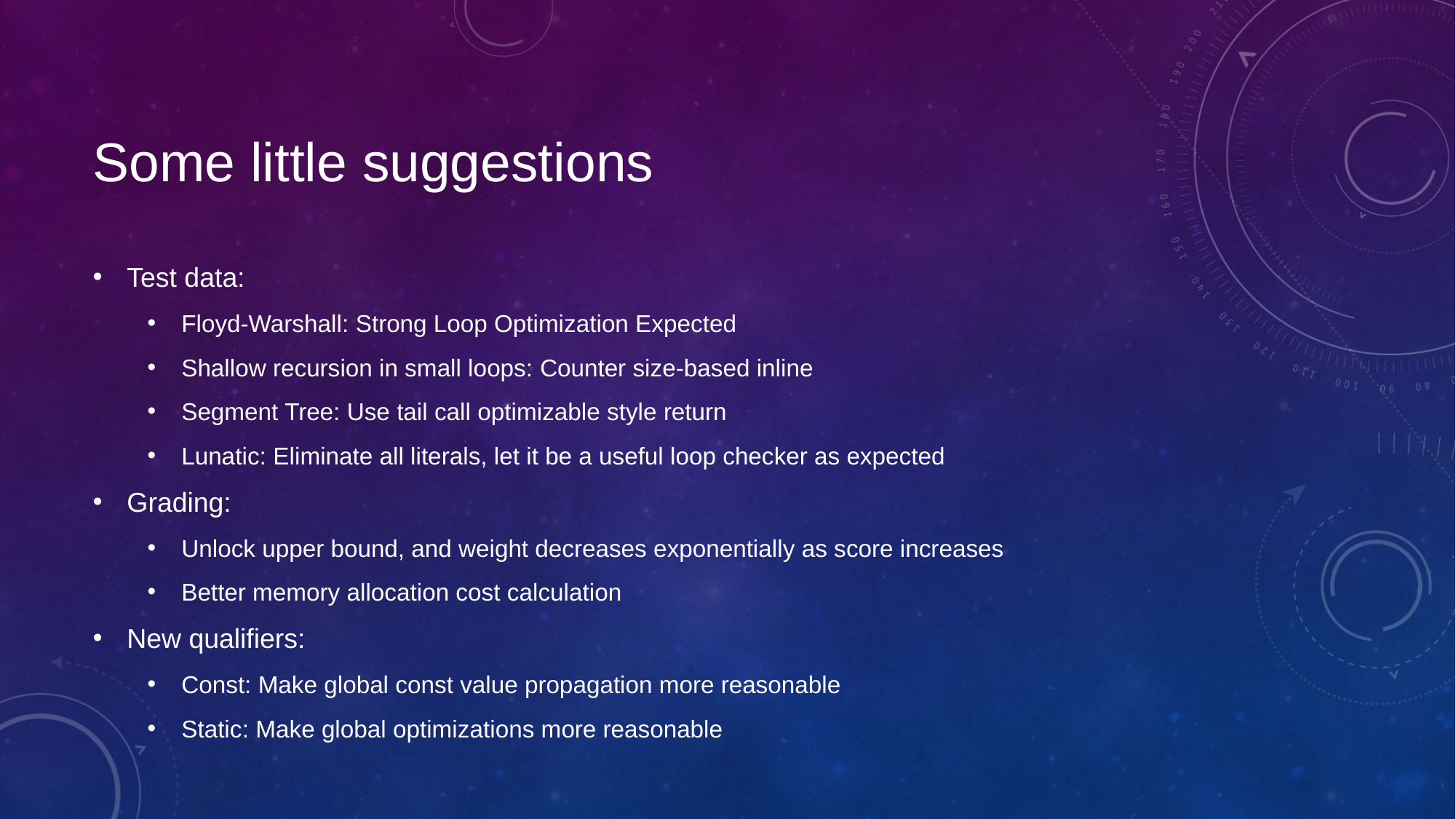

# Some little suggestions
Test data:
Floyd-Warshall: Strong Loop Optimization Expected
Shallow recursion in small loops: Counter size-based inline
Segment Tree: Use tail call optimizable style return
Lunatic: Eliminate all literals, let it be a useful loop checker as expected
Grading:
Unlock upper bound, and weight decreases exponentially as score increases
Better memory allocation cost calculation
New qualifiers:
Const: Make global const value propagation more reasonable
Static: Make global optimizations more reasonable